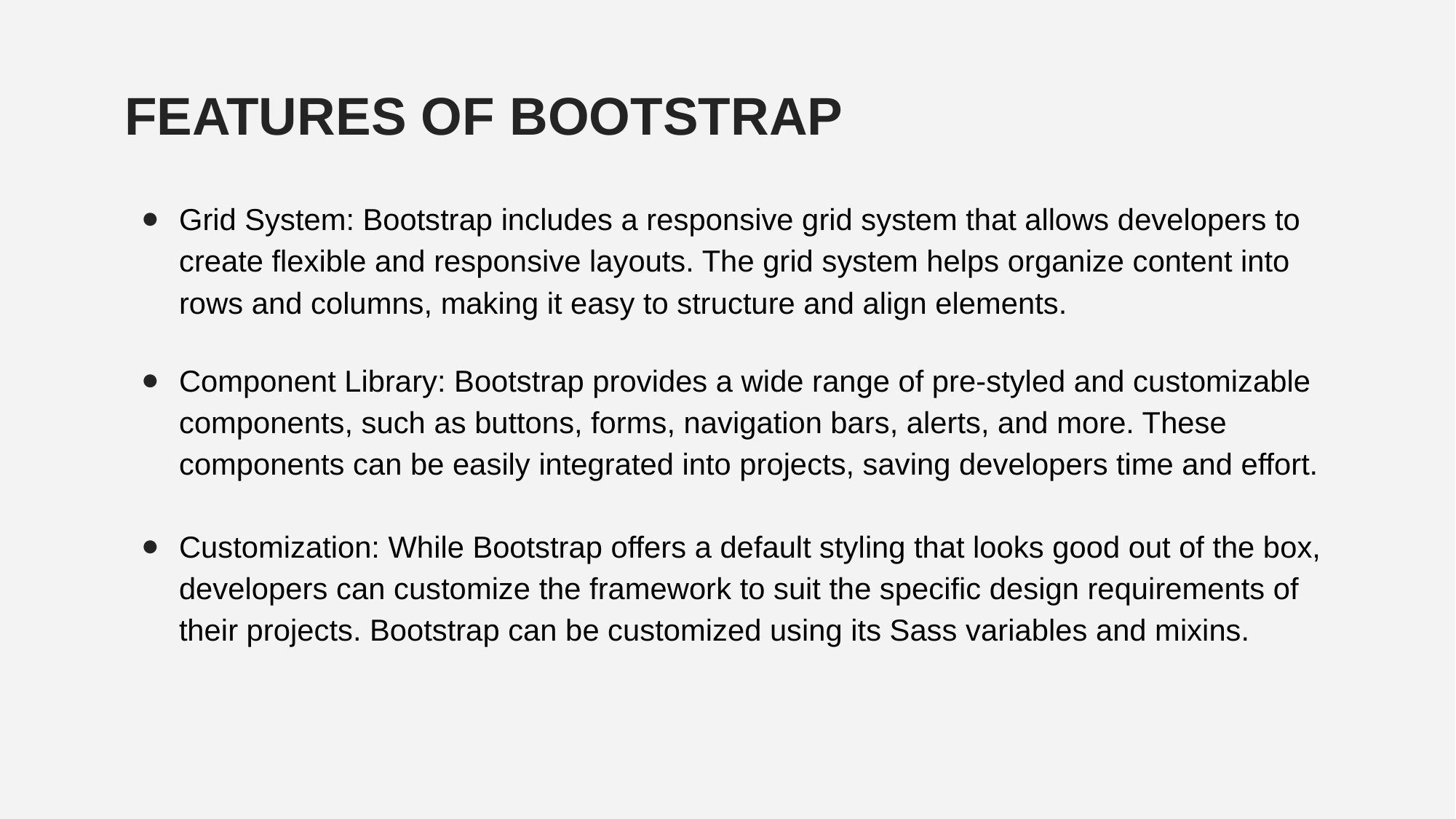

# FEATURES OF BOOTSTRAP
Grid System: Bootstrap includes a responsive grid system that allows developers to create flexible and responsive layouts. The grid system helps organize content into rows and columns, making it easy to structure and align elements.
Component Library: Bootstrap provides a wide range of pre-styled and customizable components, such as buttons, forms, navigation bars, alerts, and more. These components can be easily integrated into projects, saving developers time and effort.

Customization: While Bootstrap offers a default styling that looks good out of the box, developers can customize the framework to suit the specific design requirements of their projects. Bootstrap can be customized using its Sass variables and mixins.